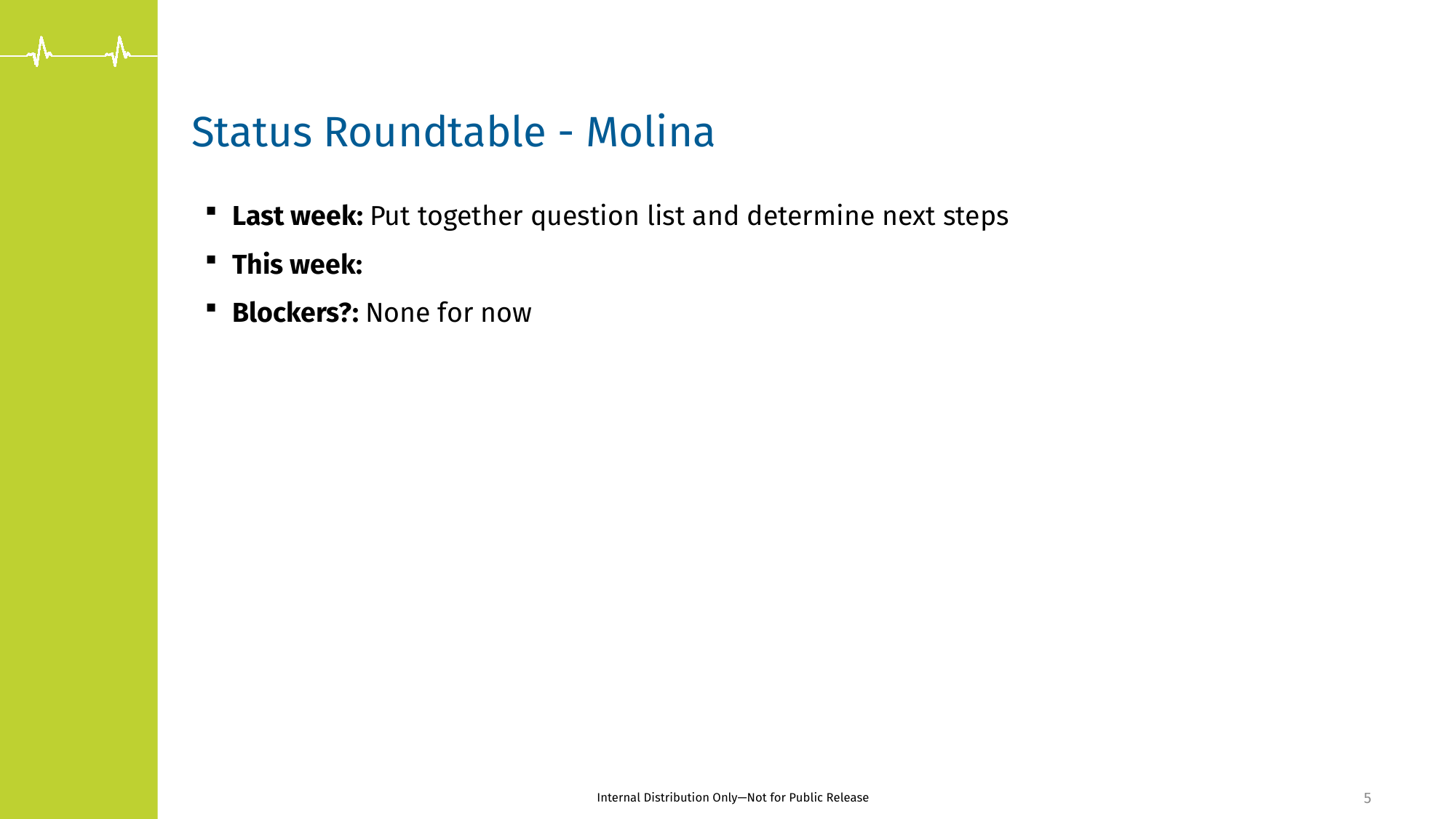

# Status Roundtable - Molina
Last week: Put together question list and determine next steps
This week:
Blockers?: None for now
5